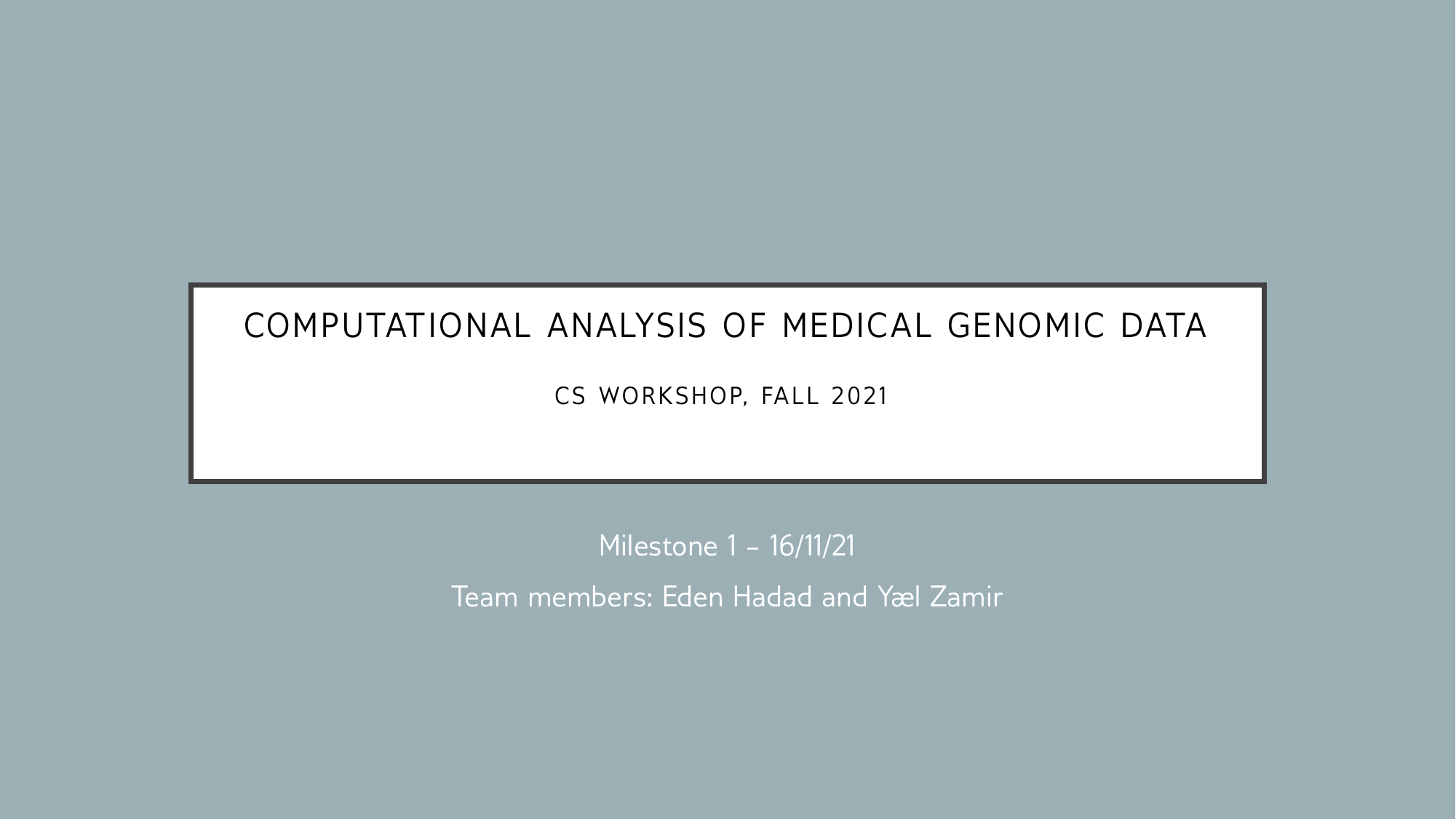

# Computational analysis of medical genomic data CS workshop, Fall 2021
Milestone 1 – 16/11/21
Team members: Eden Hadad and Yael Zamir